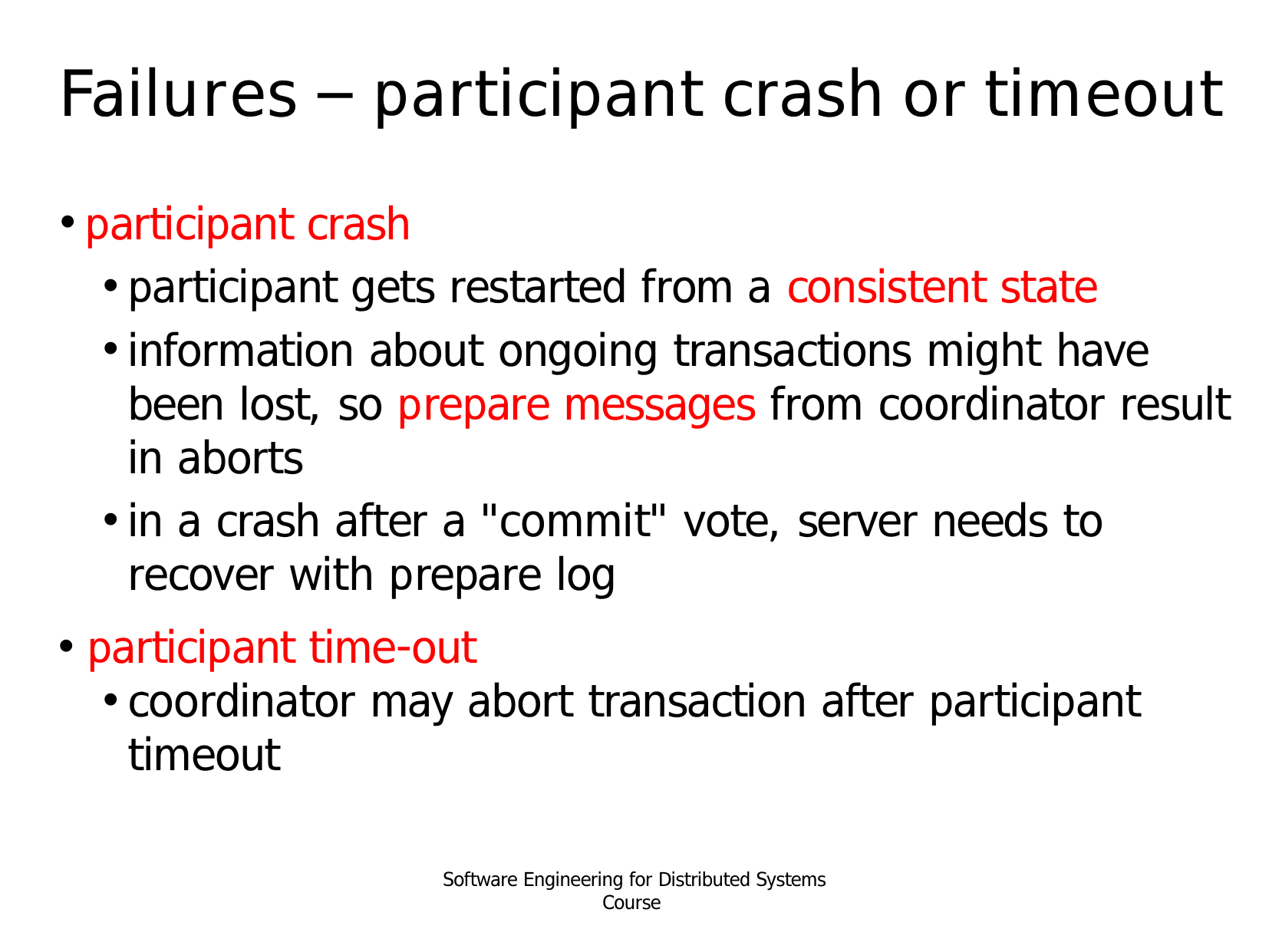

# Failures – participant crash or timeout
participant crash
participant gets restarted from a consistent state
information about ongoing transactions might have been lost, so prepare messages from coordinator result in aborts
in a crash after a "commit" vote, server needs to recover with prepare log
participant time-out
coordinator may abort transaction after participant timeout
Software Engineering for Distributed Systems Course
40